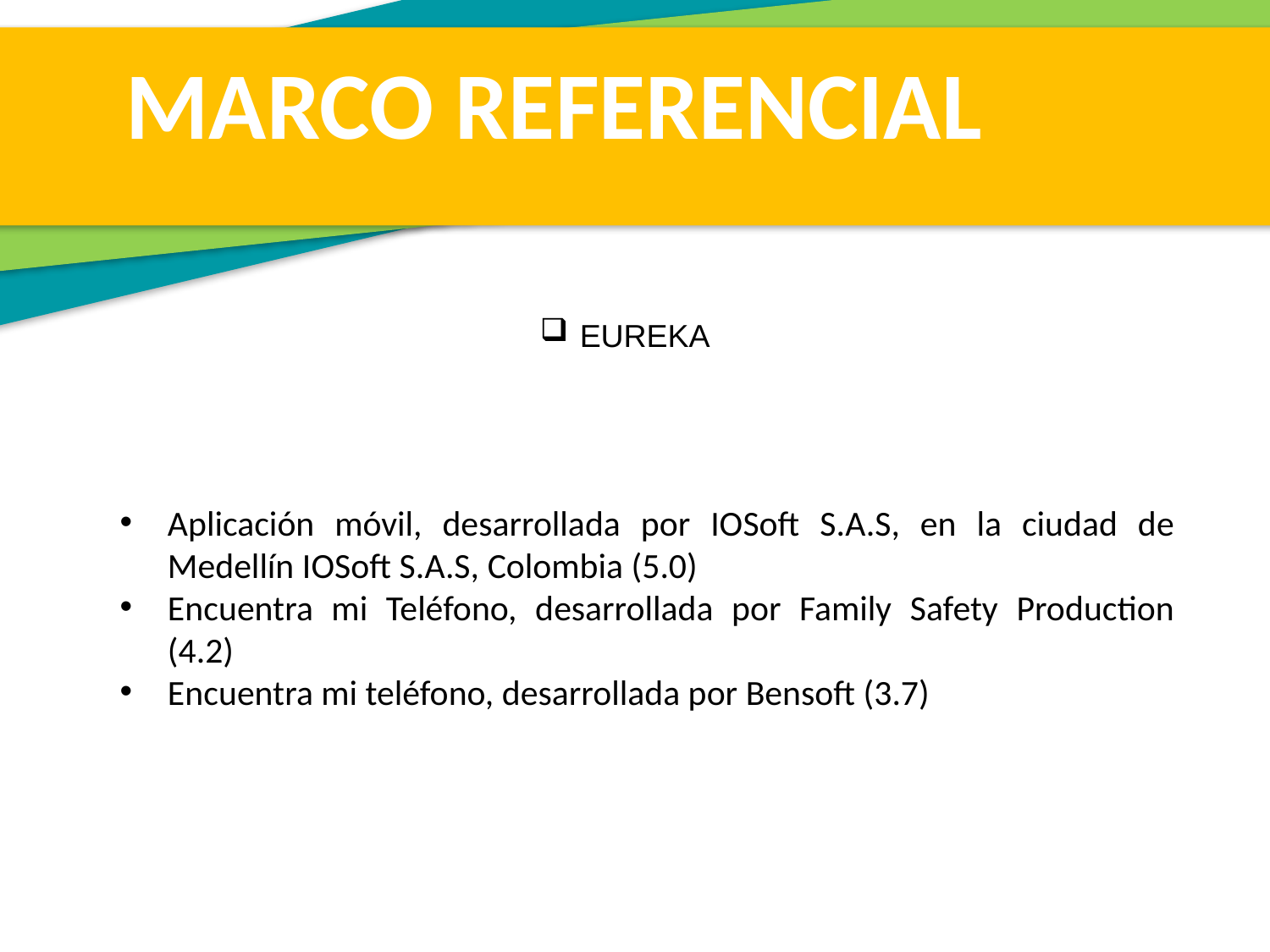

MARCO REFERENCIAL

EUREKA

Aplicación móvil, desarrollada por IOSoft S.A.S, en la ciudad de Medellín IOSoft S.A.S, Colombia (5.0)
Encuentra mi Teléfono, desarrollada por Family Safety Production (4.2)
Encuentra mi teléfono, desarrollada por Bensoft (3.7)